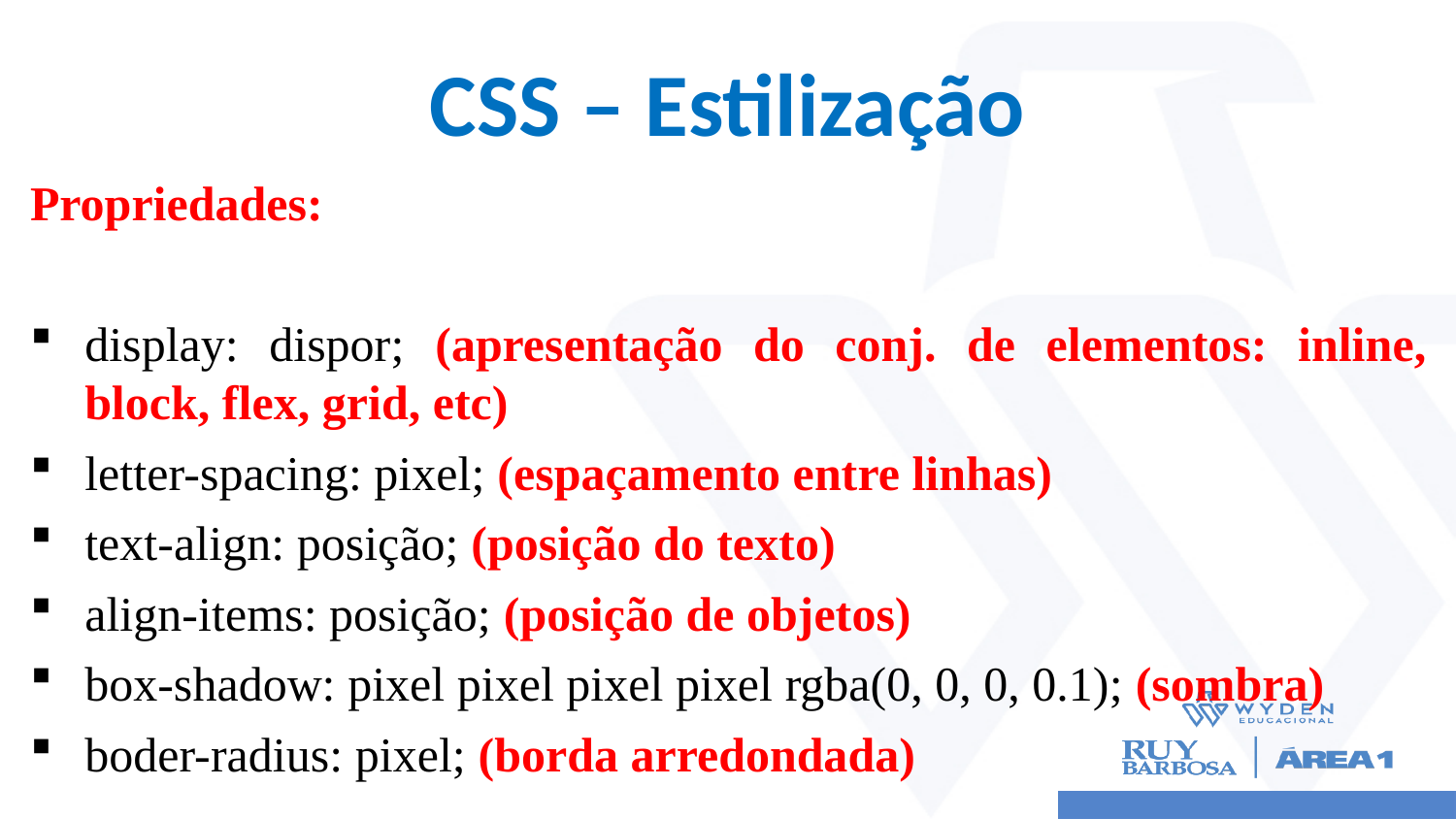

# CSS – Estilização
Propriedades:

display: dispor; (apresentação do conj. de elementos: inline, block, flex, grid, etc)
letter-spacing: pixel; (espaçamento entre linhas)
text-align: posição; (posição do texto)
align-items: posição; (posição de objetos)
box-shadow: pixel pixel pixel pixel rgba(0, 0, 0, 0.1); (sombra)
boder-radius: pixel; (borda arredondada)